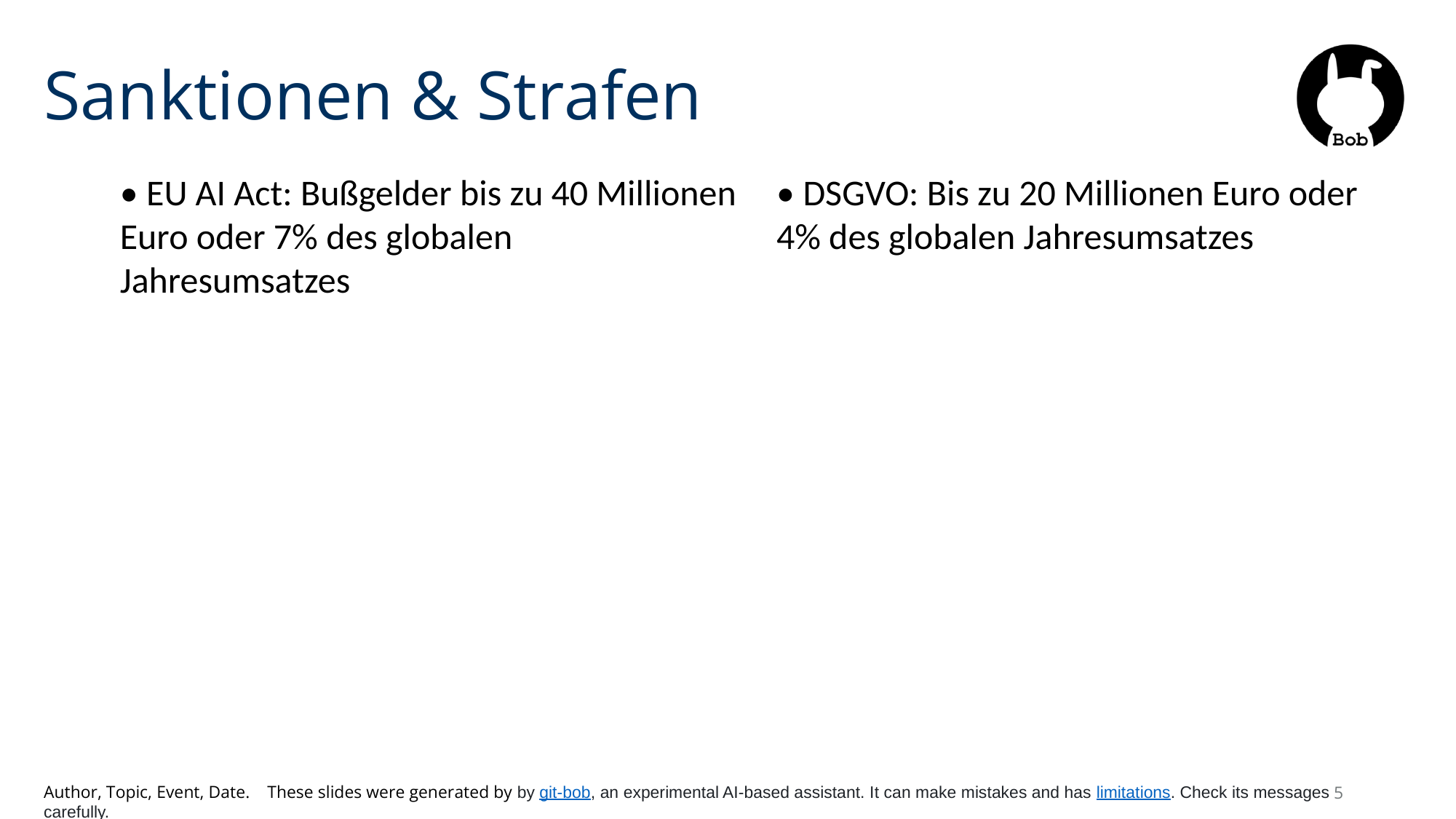

# Sanktionen & Strafen
• EU AI Act: Bußgelder bis zu 40 Millionen Euro oder 7% des globalen Jahresumsatzes
• DSGVO: Bis zu 20 Millionen Euro oder 4% des globalen Jahresumsatzes